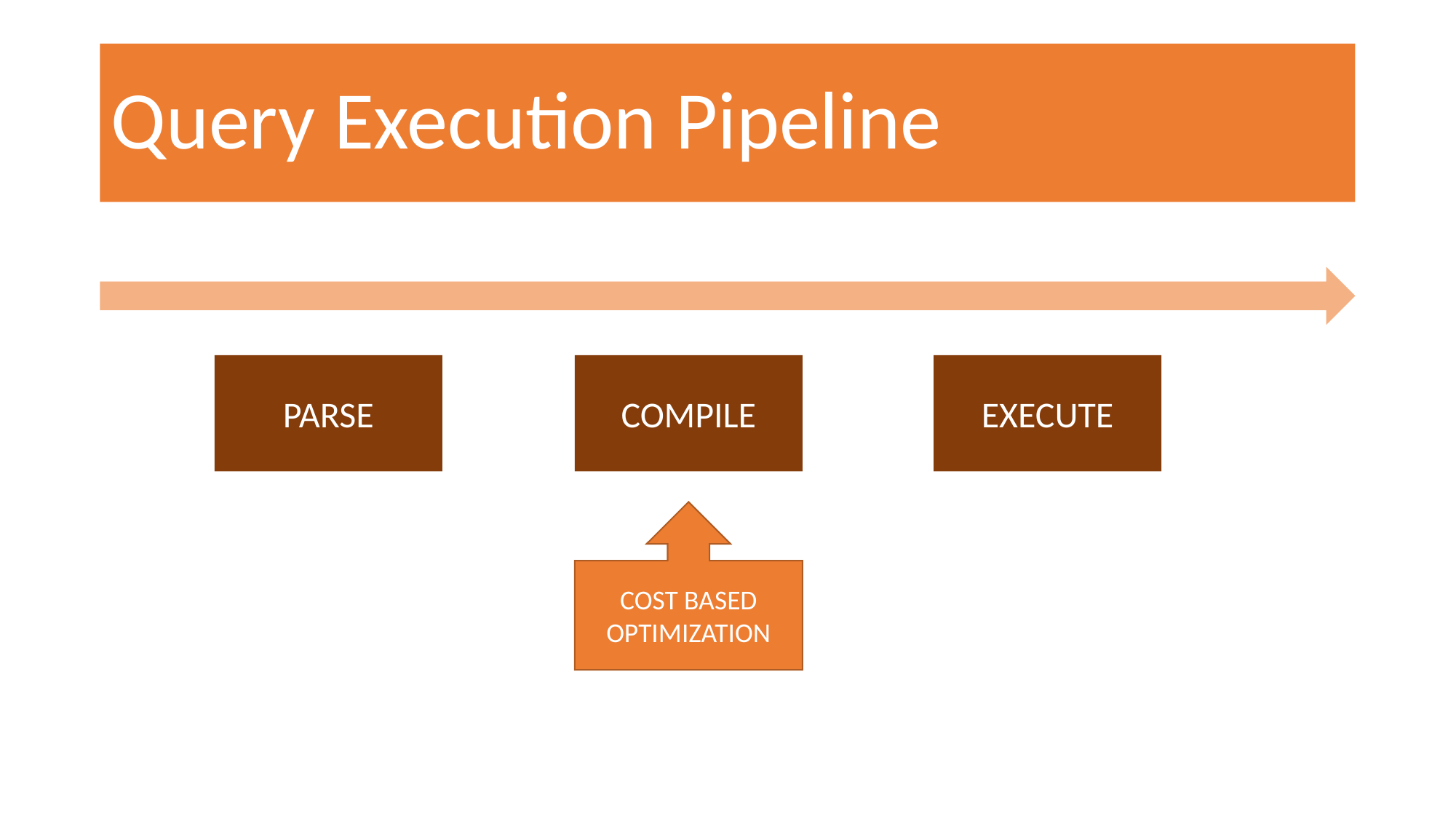

# Query Execution Pipeline

PARSE
COMPILE
EXECUTE
COST BASED OPTIMIZATION